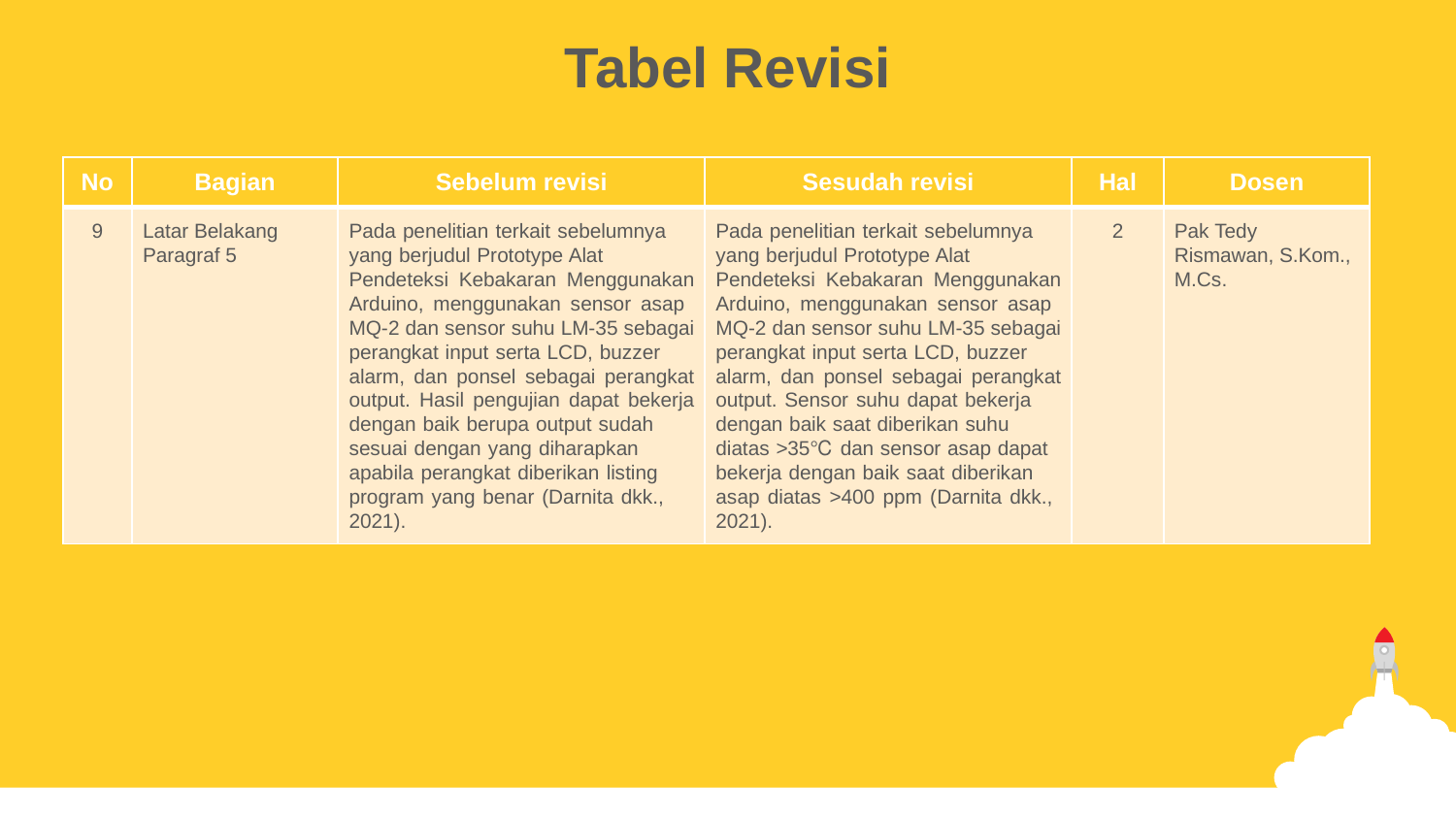

Tabel Revisi
| No | Bagian | Sebelum revisi | Sesudah revisi | Hal | Dosen |
| --- | --- | --- | --- | --- | --- |
| 9 | Latar Belakang Paragraf 5 | Pada penelitian terkait sebelumnya yang berjudul Prototype Alat Pendeteksi Kebakaran Menggunakan Arduino, menggunakan sensor asap MQ-2 dan sensor suhu LM-35 sebagai perangkat input serta LCD, buzzer alarm, dan ponsel sebagai perangkat output. Hasil pengujian dapat bekerja dengan baik berupa output sudah sesuai dengan yang diharapkan apabila perangkat diberikan listing program yang benar (Darnita dkk., 2021). | Pada penelitian terkait sebelumnya yang berjudul Prototype Alat Pendeteksi Kebakaran Menggunakan Arduino, menggunakan sensor asap MQ-2 dan sensor suhu LM-35 sebagai perangkat input serta LCD, buzzer alarm, dan ponsel sebagai perangkat output. Sensor suhu dapat bekerja dengan baik saat diberikan suhu diatas >35℃ dan sensor asap dapat bekerja dengan baik saat diberikan asap diatas >400 ppm (Darnita dkk., 2021). | 2 | Pak Tedy Rismawan, S.Kom., M.Cs. |